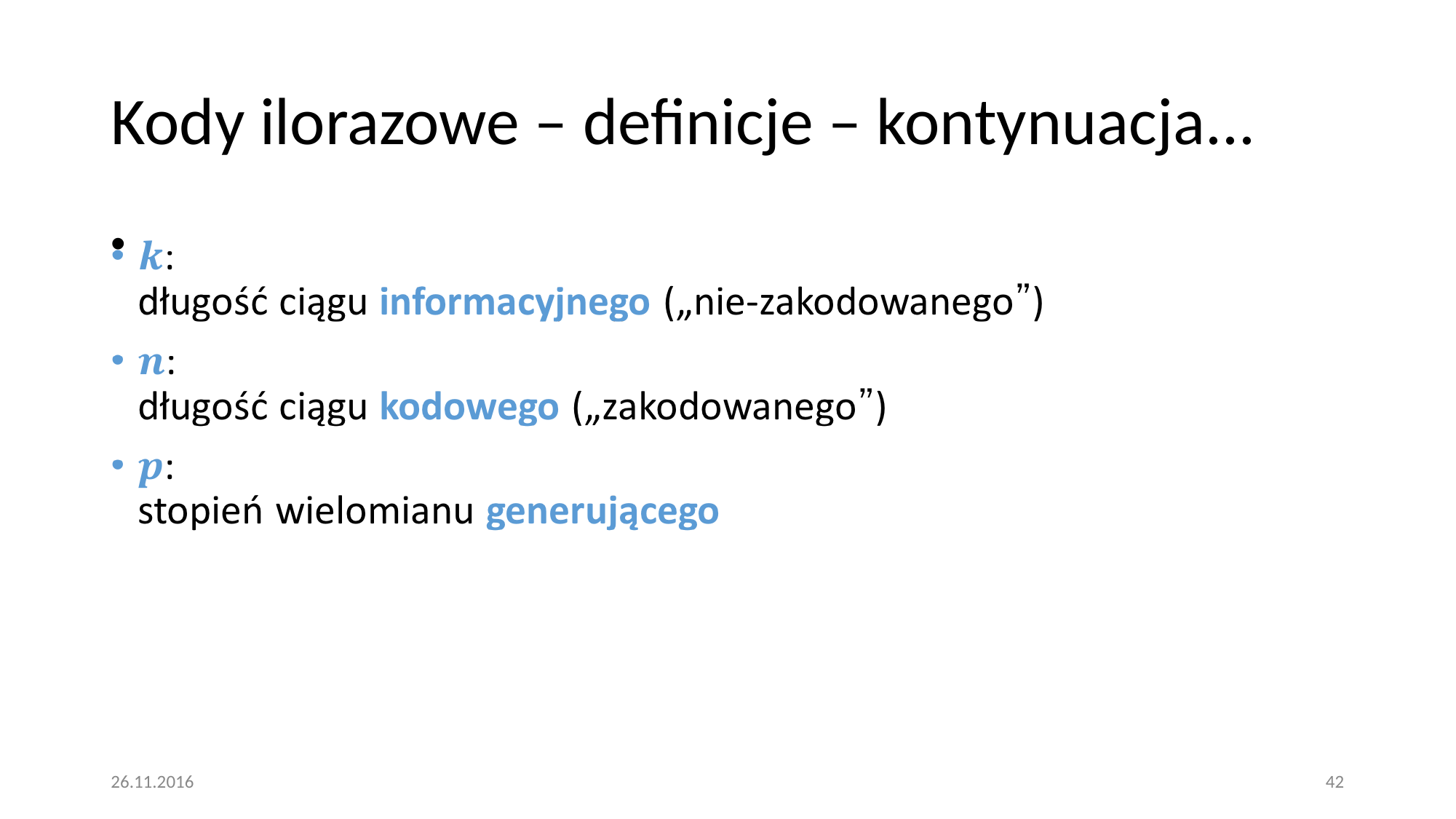

# Kody ilorazowe – definicje – kontynuacja...

26.11.2016
42